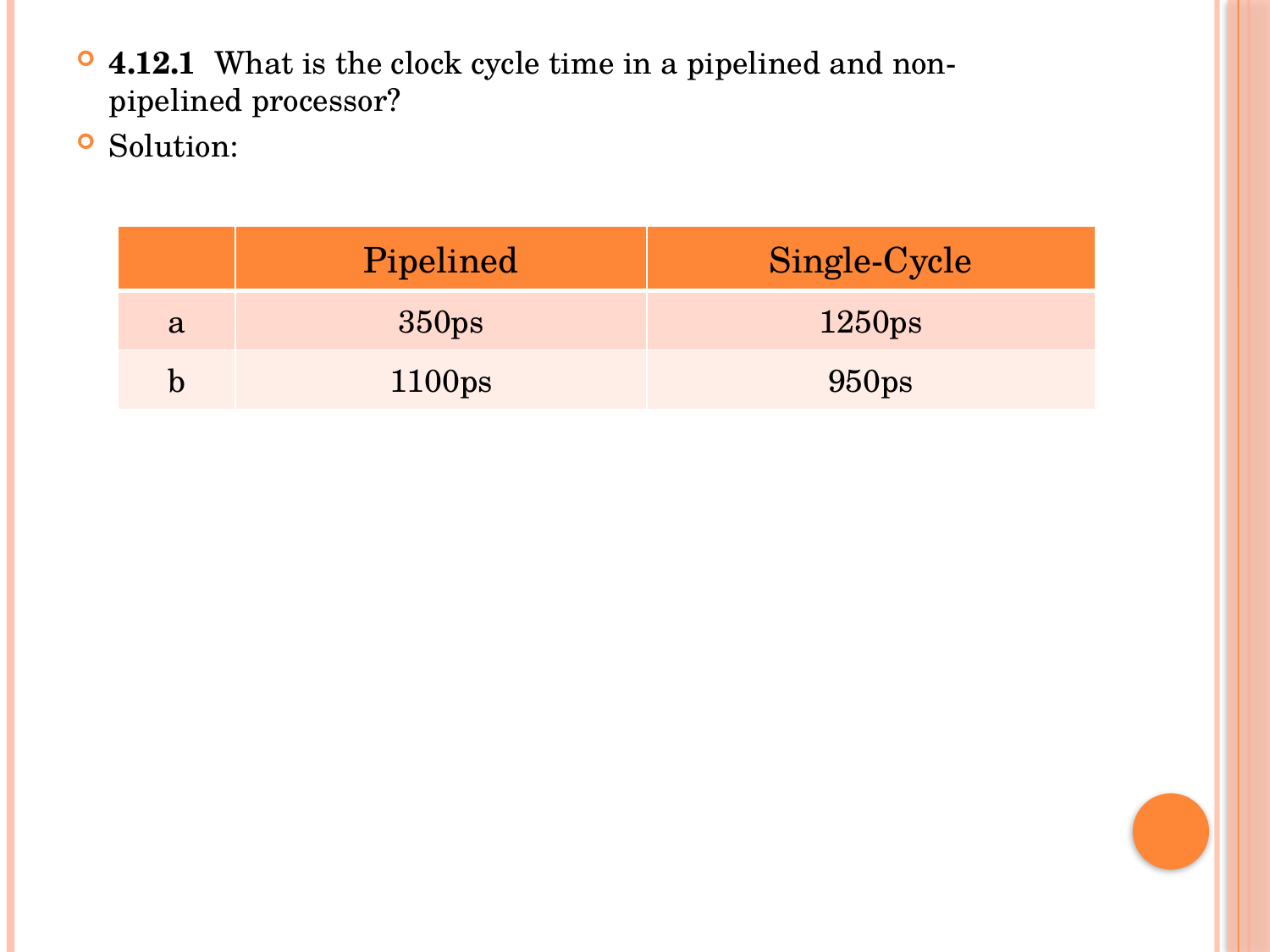

4.12.1  What is the clock cycle time in a pipelined and non-pipelined processor?
Solution:

|  | Pipelined | Single-Cycle |
| --- | --- | --- |
| a | 350ps | 1250ps |
| b | 1100ps | 950ps |